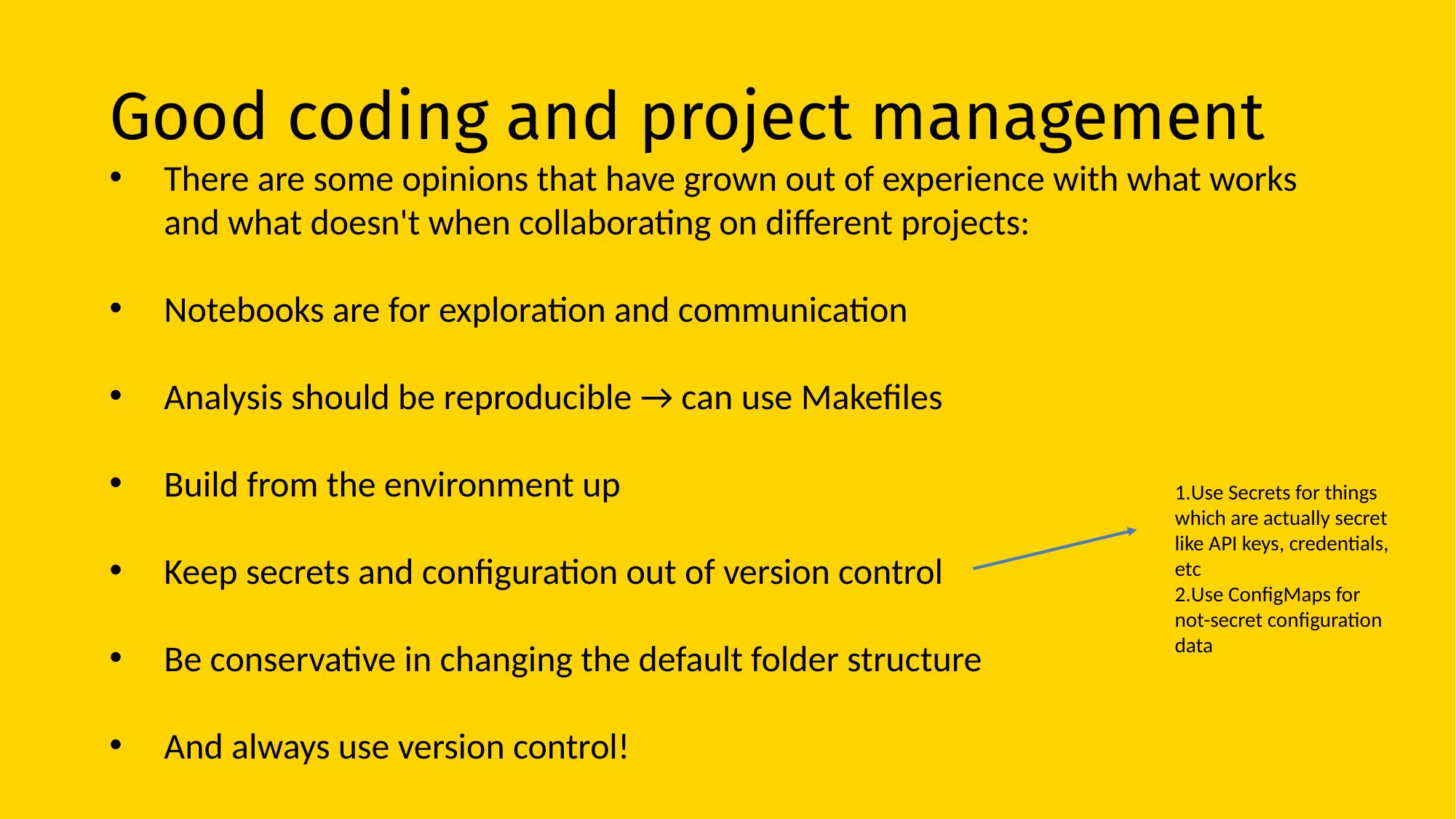

# Good coding and project management
There are some opinions that have grown out of experience with what works and what doesn't when collaborating on different projects:

Notebooks are for exploration and communication

Analysis should be reproducible → can use Makefiles

Build from the environment up

Keep secrets and configuration out of version control

Be conservative in changing the default folder structure

And always use version control!

Use Secrets for things which are actually secret like API keys, credentials, etc
Use ConfigMaps for not-secret configuration data